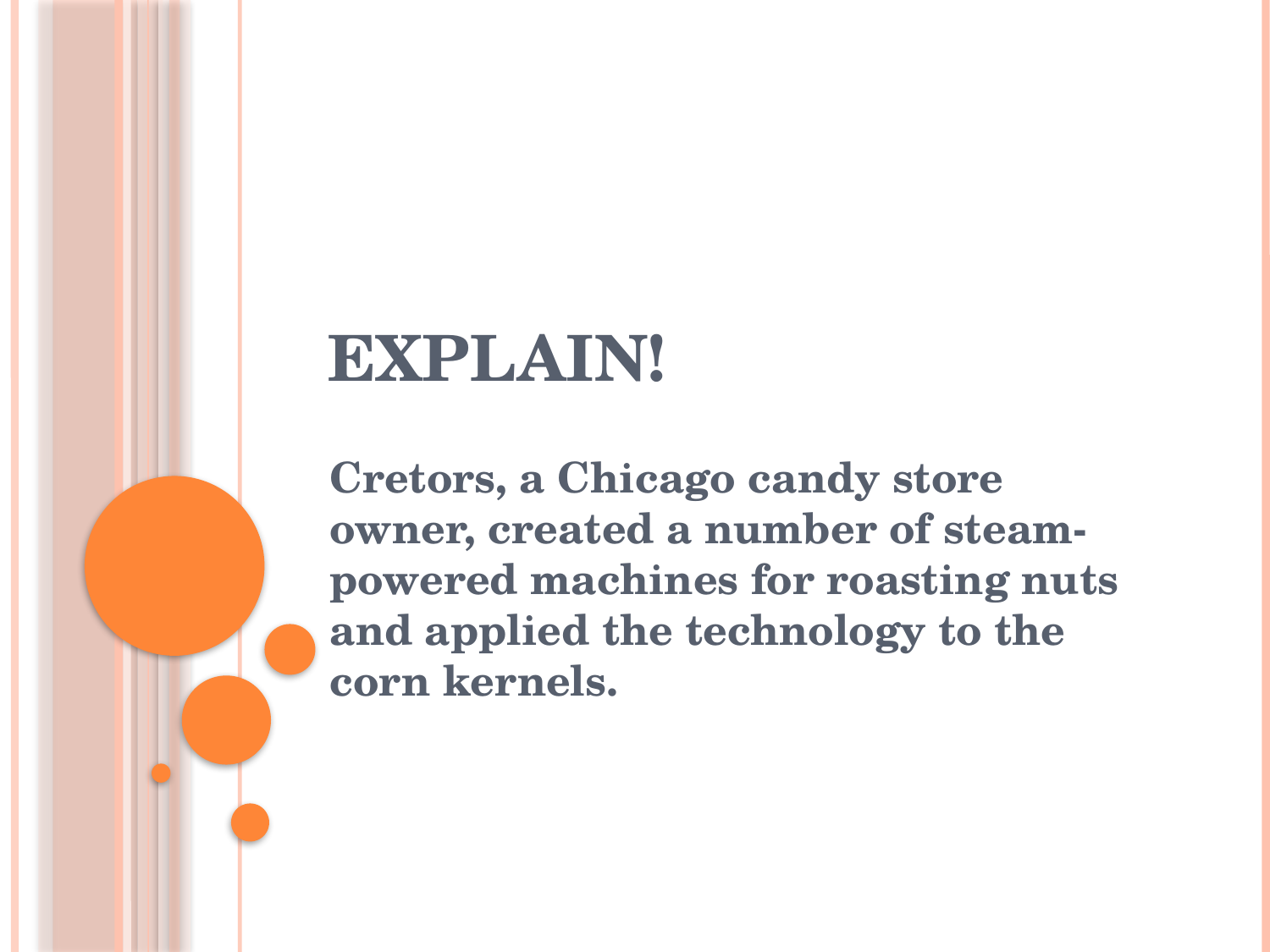

# explain!
Cretors, a Chicago candy store owner, created a number of steam-powered machines for roasting nuts and applied the technology to the corn kernels.